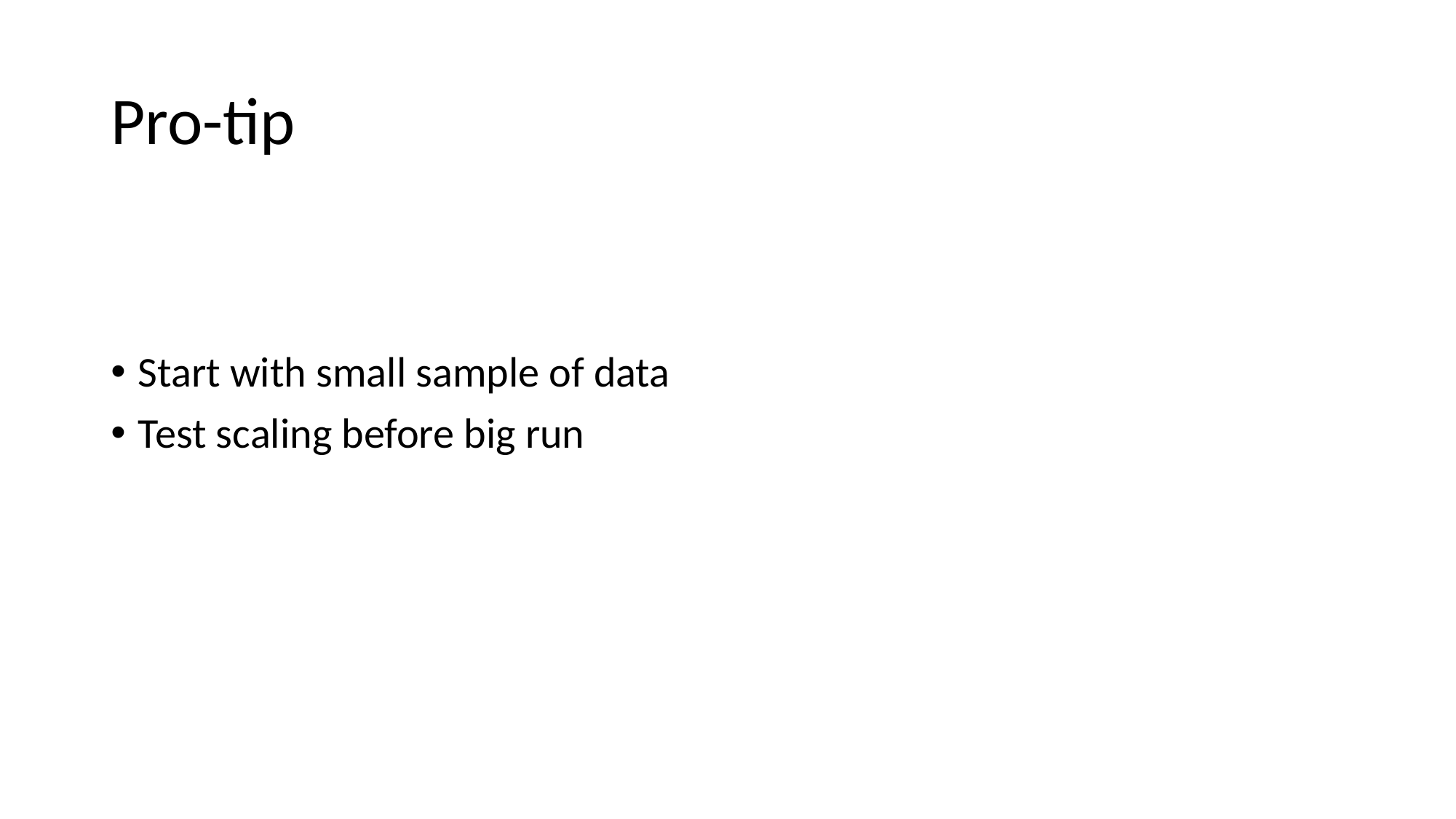

# Pro-tip

Start with small sample of data
Test scaling before big run